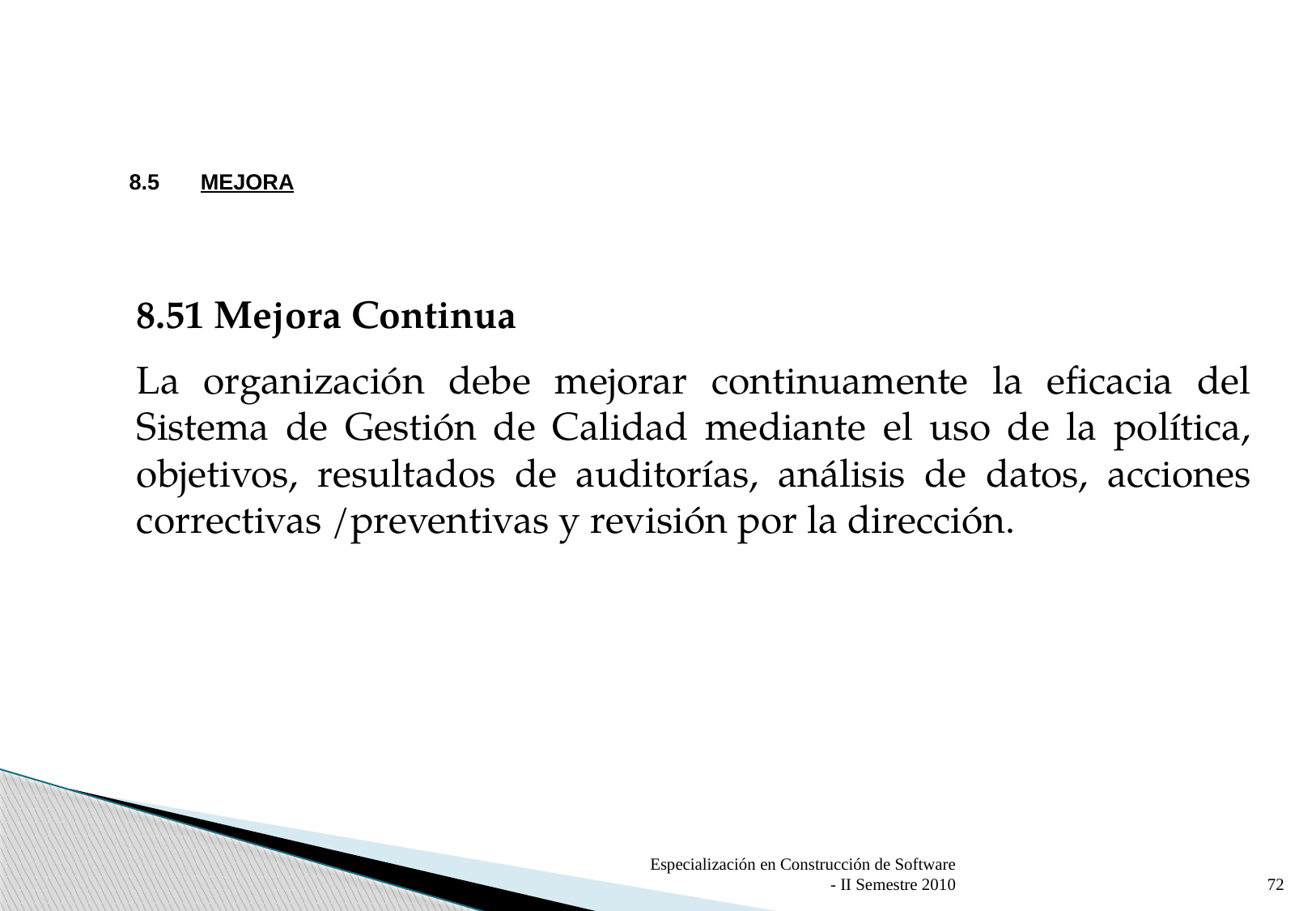

8.5	MEJORA

	8.51 Mejora Continua
	La organización debe mejorar continuamente la eficacia del Sistema de Gestión de Calidad mediante el uso de la política, objetivos, resultados de auditorías, análisis de datos, acciones correctivas /preventivas y revisión por la dirección.

Especialización en Construcción de Software - II Semestre 2010
72